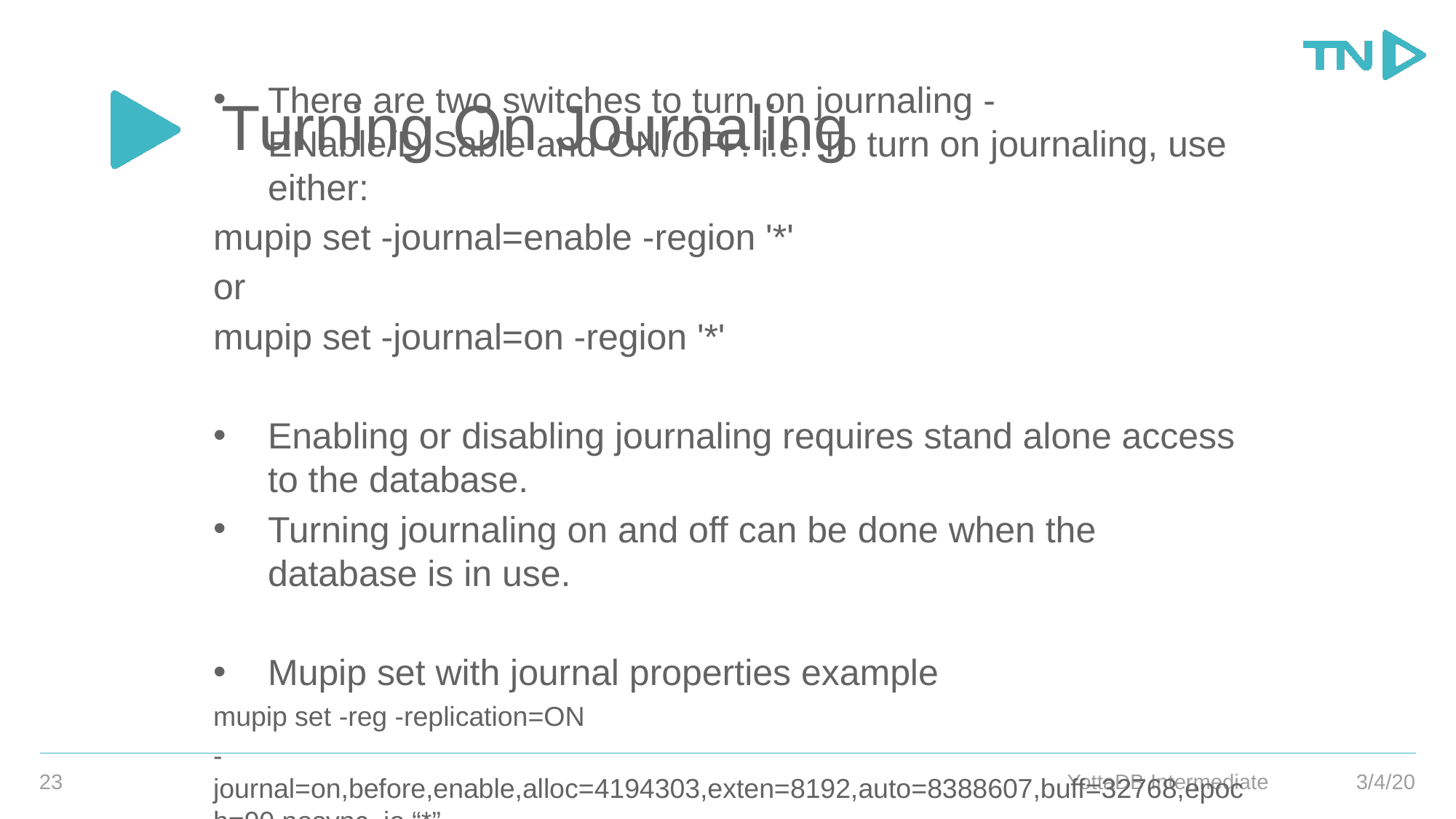

# Turning On Journaling
There are two switches to turn on journaling - ENable/DISable and ON/OFF. i.e. To turn on journaling, use either:
mupip set -journal=enable -region '*'
or
mupip set -journal=on -region '*'

Enabling or disabling journaling requires stand alone access to the database.
Turning journaling on and off can be done when the database is in use.

Mupip set with journal properties example
mupip set -reg -replication=ON
-journal=on,before,enable,alloc=4194303,exten=8192,auto=8388607,buff=32768,epoch=90,nosync_io “*”
23
YottaDB Intermediate
3/4/20